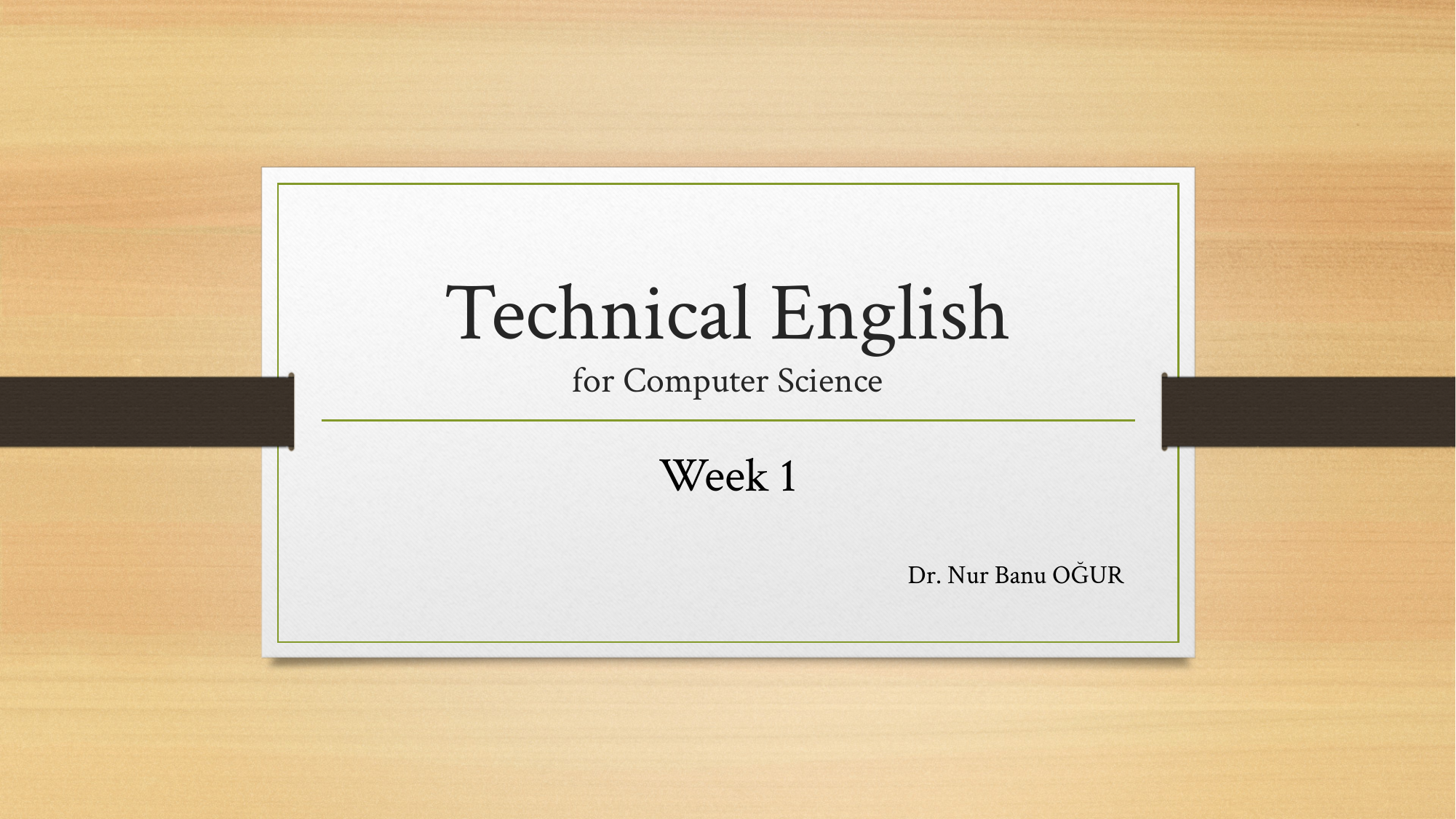

# Technical English for Computer Science
Week 1

Dr. Nur Banu OĞUR